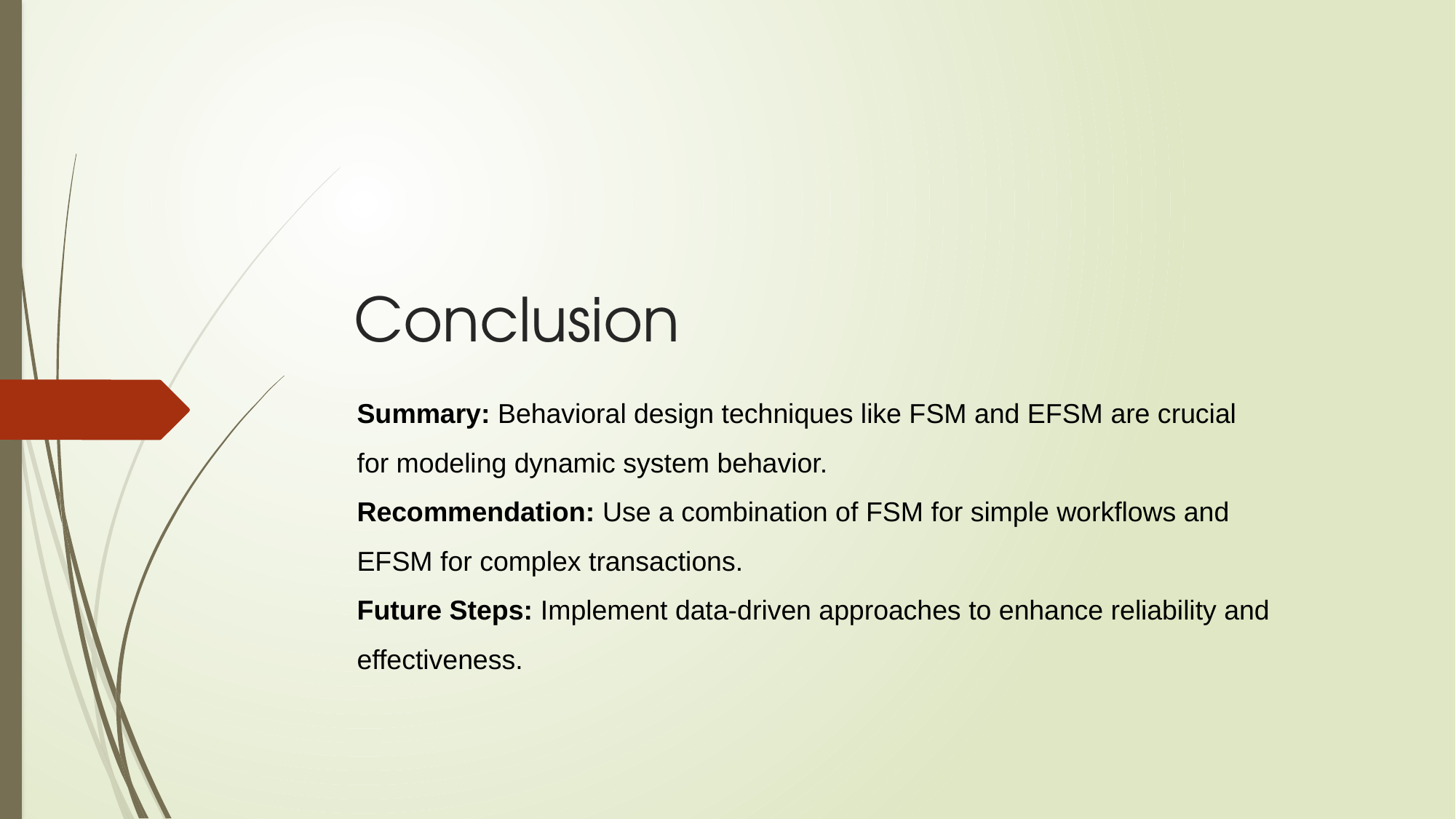

# Conclusion
Summary: Behavioral design techniques like FSM and EFSM are crucial for modeling dynamic system behavior.
Recommendation: Use a combination of FSM for simple workflows and EFSM for complex transactions.
Future Steps: Implement data-driven approaches to enhance reliability and effectiveness.